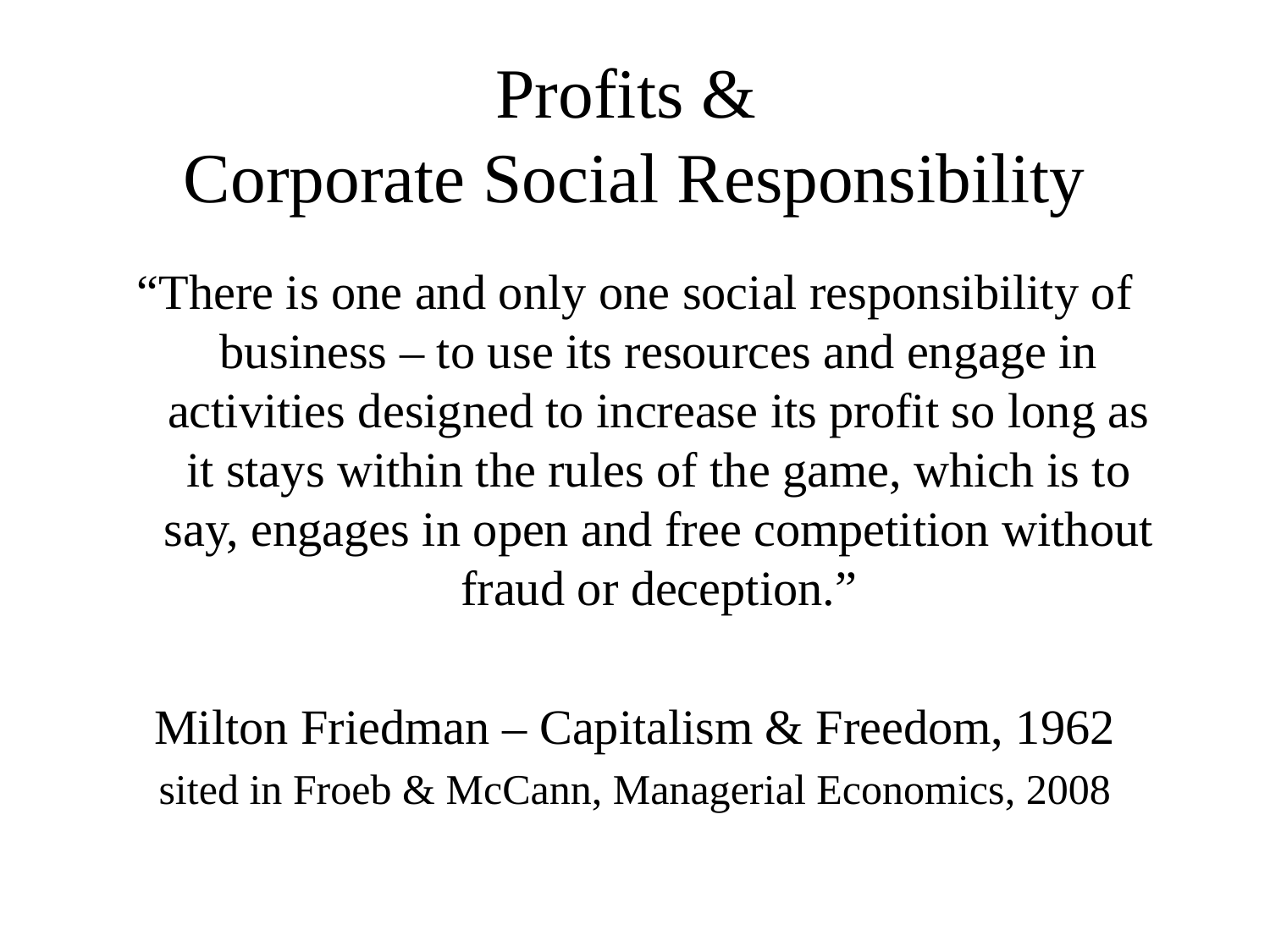

# Profits & Corporate Social Responsibility
“There is one and only one social responsibility of business – to use its resources and engage in activities designed to increase its profit so long as it stays within the rules of the game, which is to say, engages in open and free competition without fraud or deception.”

Milton Friedman – Capitalism & Freedom, 1962
sited in Froeb & McCann, Managerial Economics, 2008